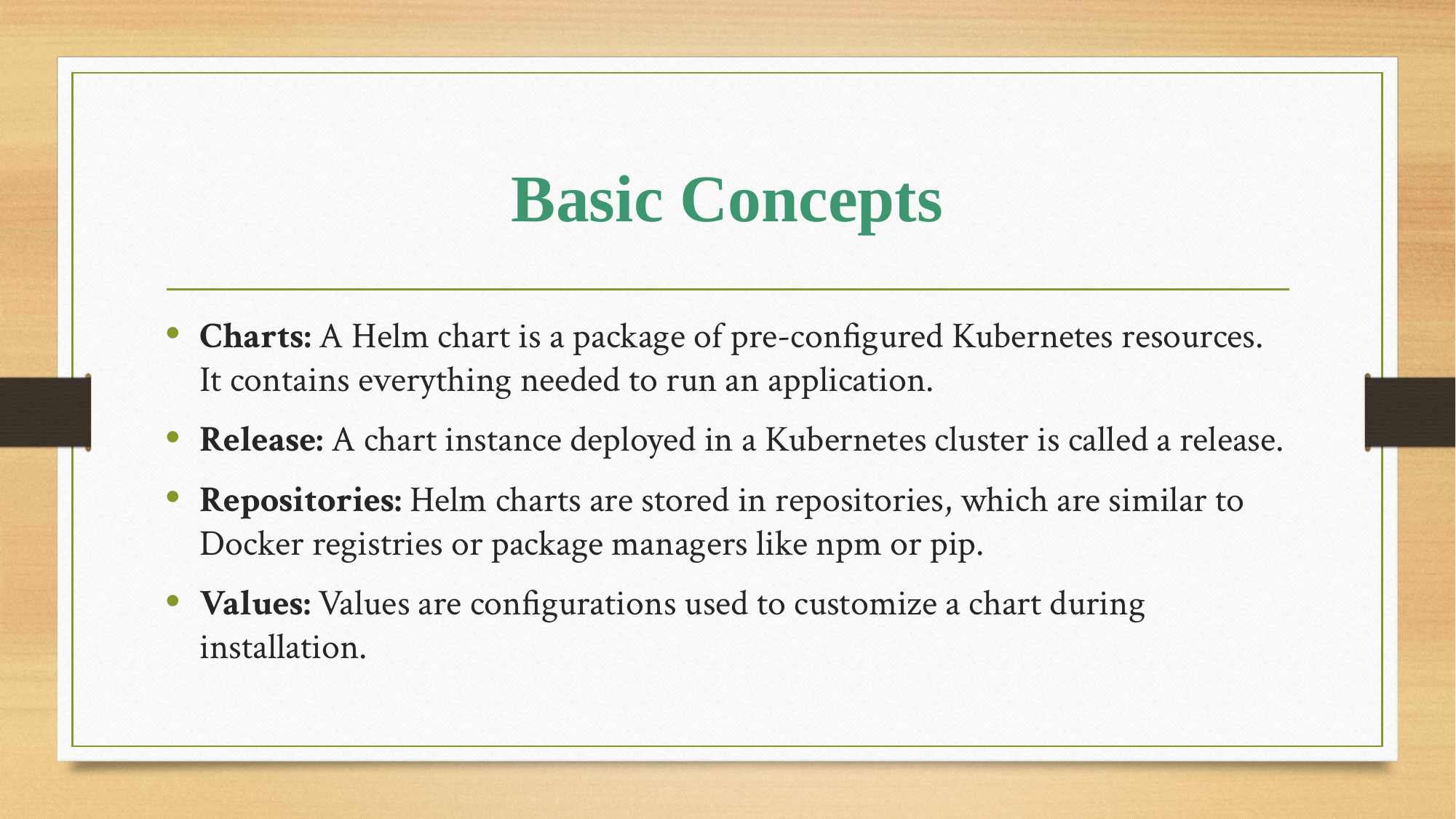

# Basic Concepts
Charts: A Helm chart is a package of pre-configured Kubernetes resources. It contains everything needed to run an application.
Release: A chart instance deployed in a Kubernetes cluster is called a release.
Repositories: Helm charts are stored in repositories, which are similar to Docker registries or package managers like npm or pip.
Values: Values are configurations used to customize a chart during installation.